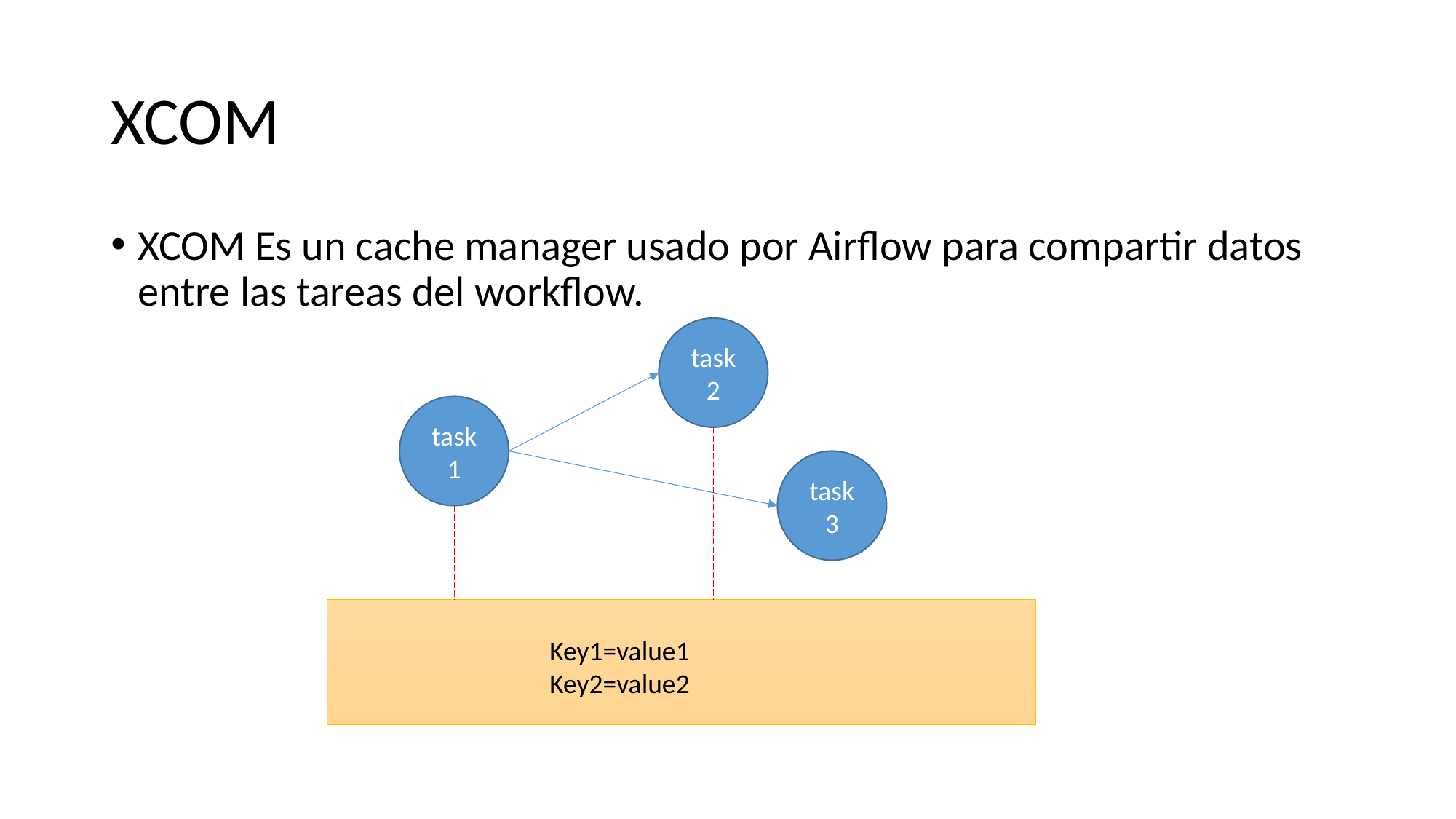

# XCOM
XCOM Es un cache manager usado por Airflow para compartir datos entre las tareas del workflow.
task2
task1
task3

Key1=value1
Key2=value2